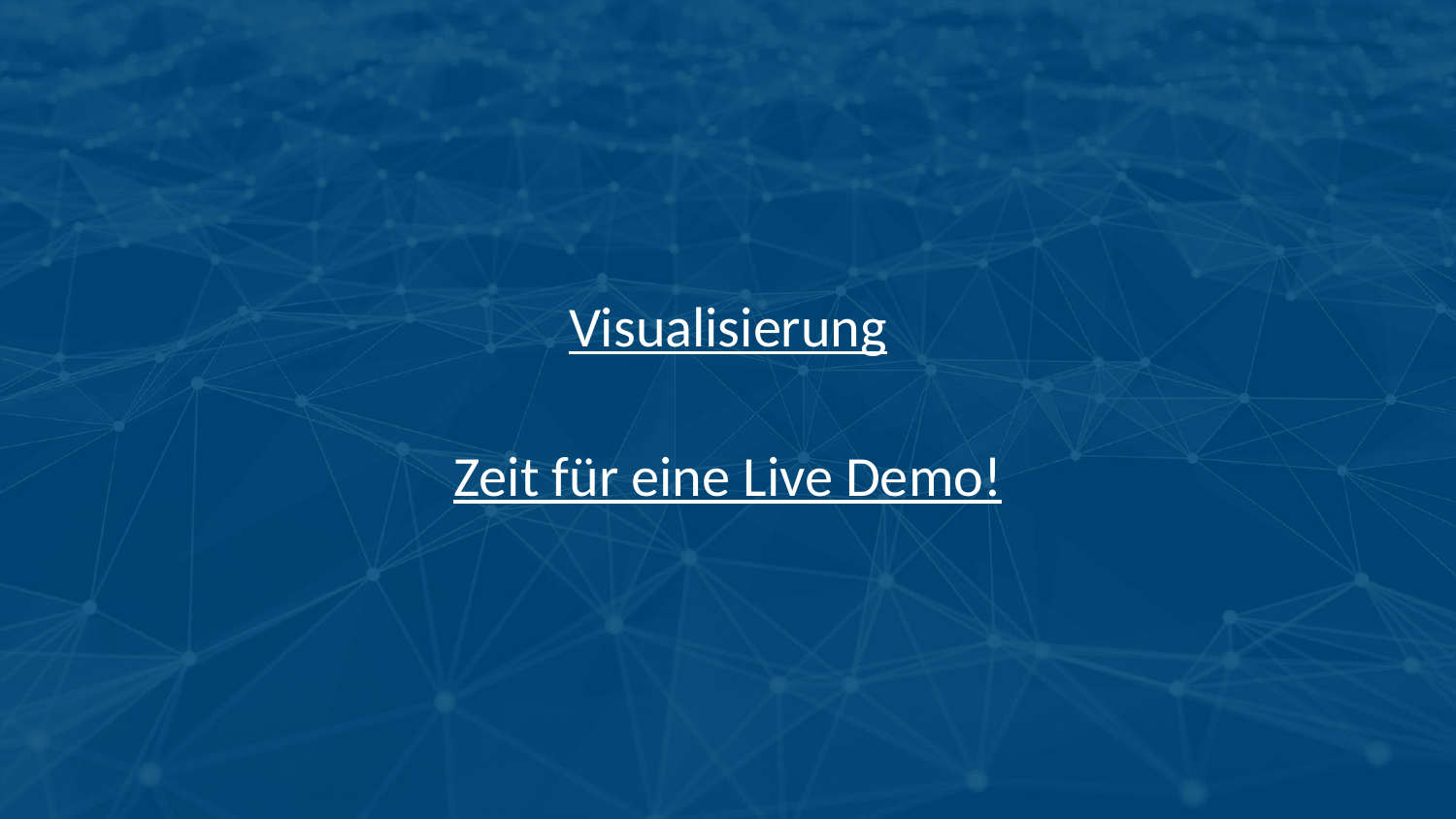

# Visualisierung
Zeit für eine Live Demo!